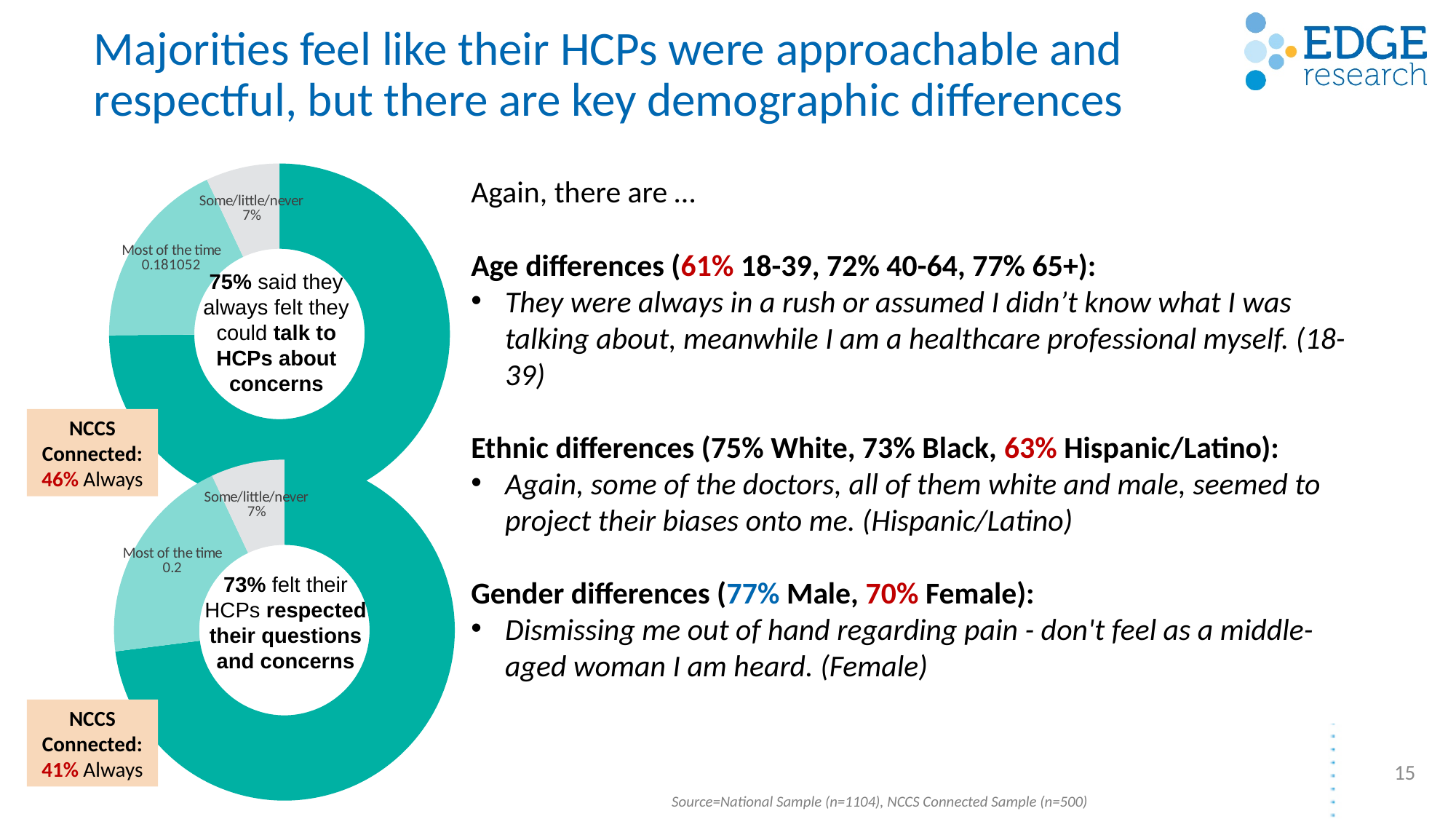

# Majorities feel like their HCPs were approachable and respectful, but there are key demographic differences

### Chart

| Category | Gender |
|---|---|
| Always | 0.7480910000000001 |
| Most of the time | 0.181052 |
| Some/little/never | 0.07 |
Again, there are …

Age differences (61% 18-39, 72% 40-64, 77% 65+):
They were always in a rush or assumed I didn’t know what I was talking about, meanwhile I am a healthcare professional myself. (18-39)

Ethnic differences (75% White, 73% Black, 63% Hispanic/Latino):
Again, some of the doctors, all of them white and male, seemed to project their biases onto me. (Hispanic/Latino)

Gender differences (77% Male, 70% Female):
Dismissing me out of hand regarding pain - don't feel as a middle-aged woman I am heard. (Female)

75% said they always felt they could talk to HCPs about concerns
NCCS Connected: 46% Always

### Chart

| Category | Gender |
|---|---|
| Always | 0.73 |
| Most of the time | 0.2 |
| Some/little/never | 0.07 |
73% felt their HCPs respected their questions and concerns
NCCS Connected: 41% Always
15
Source=National Sample (n=1104), NCCS Connected Sample (n=500)